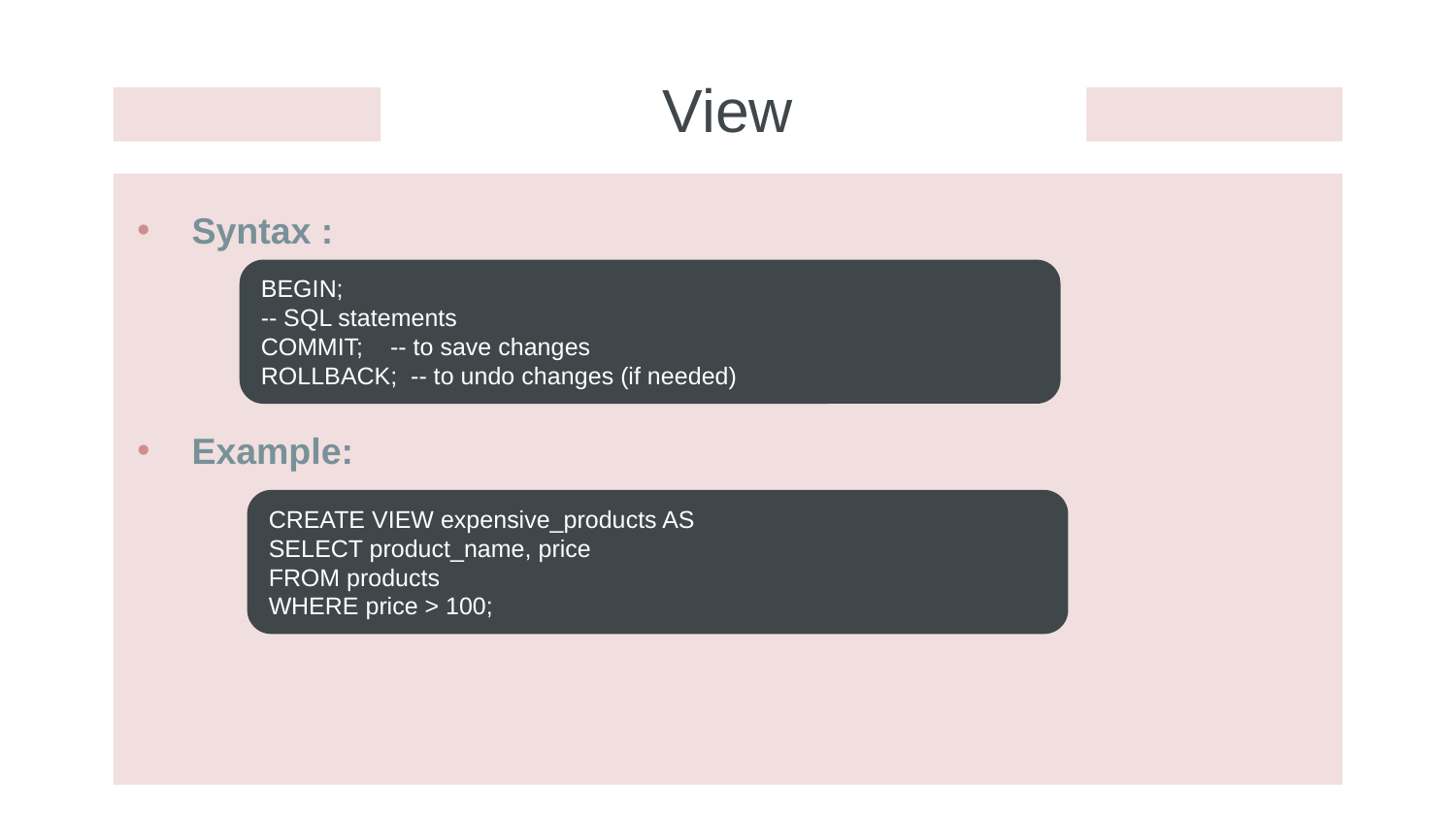

# View

Syntax :
BEGIN;
-- SQL statements
COMMIT;    -- to save changes
ROLLBACK;  -- to undo changes (if needed)
Example:
CREATE VIEW expensive_products AS
SELECT product_name, price
FROM products
WHERE price > 100;